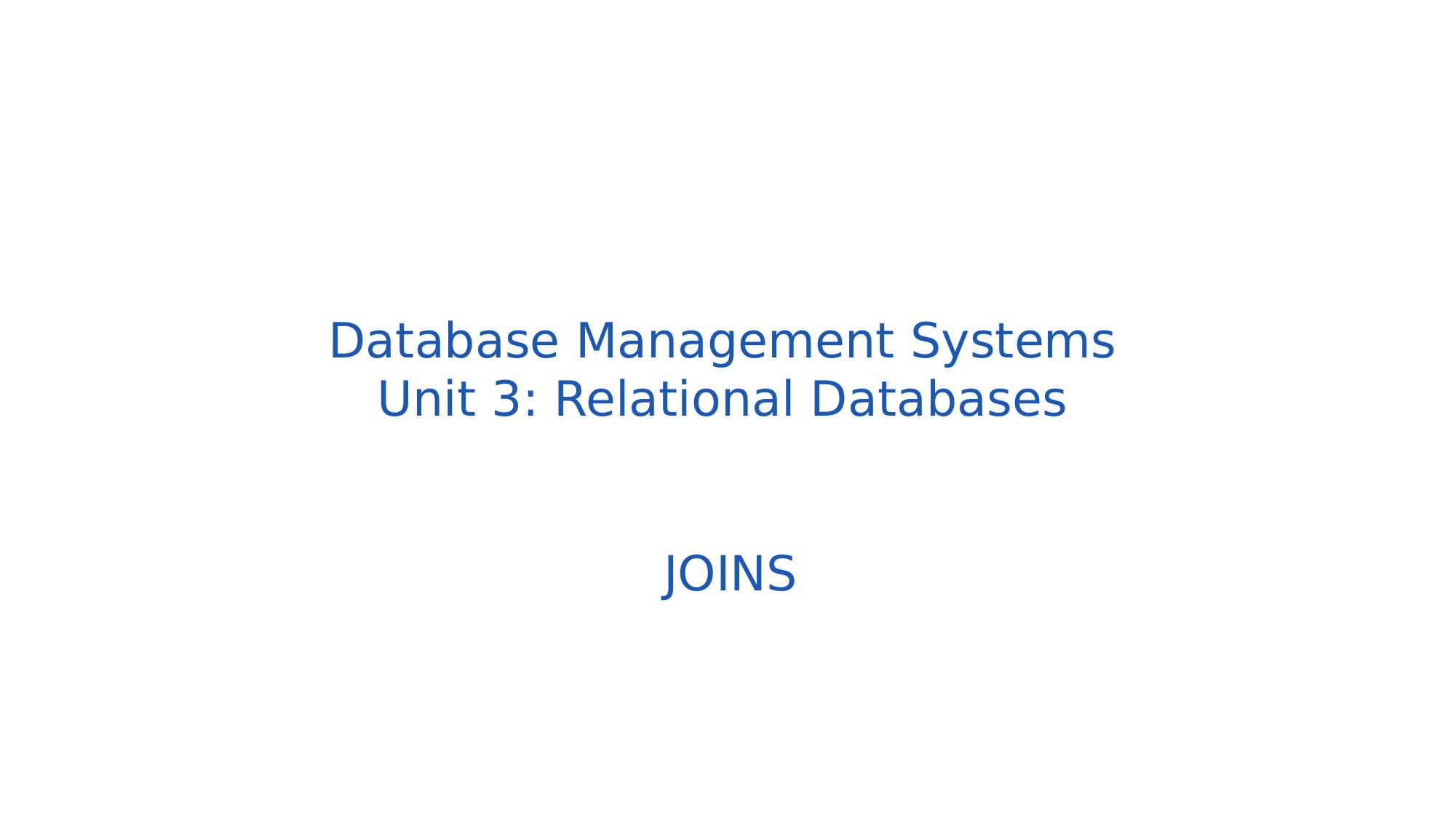

Database Management Systems
Unit 3: Relational Databases

 JOINS